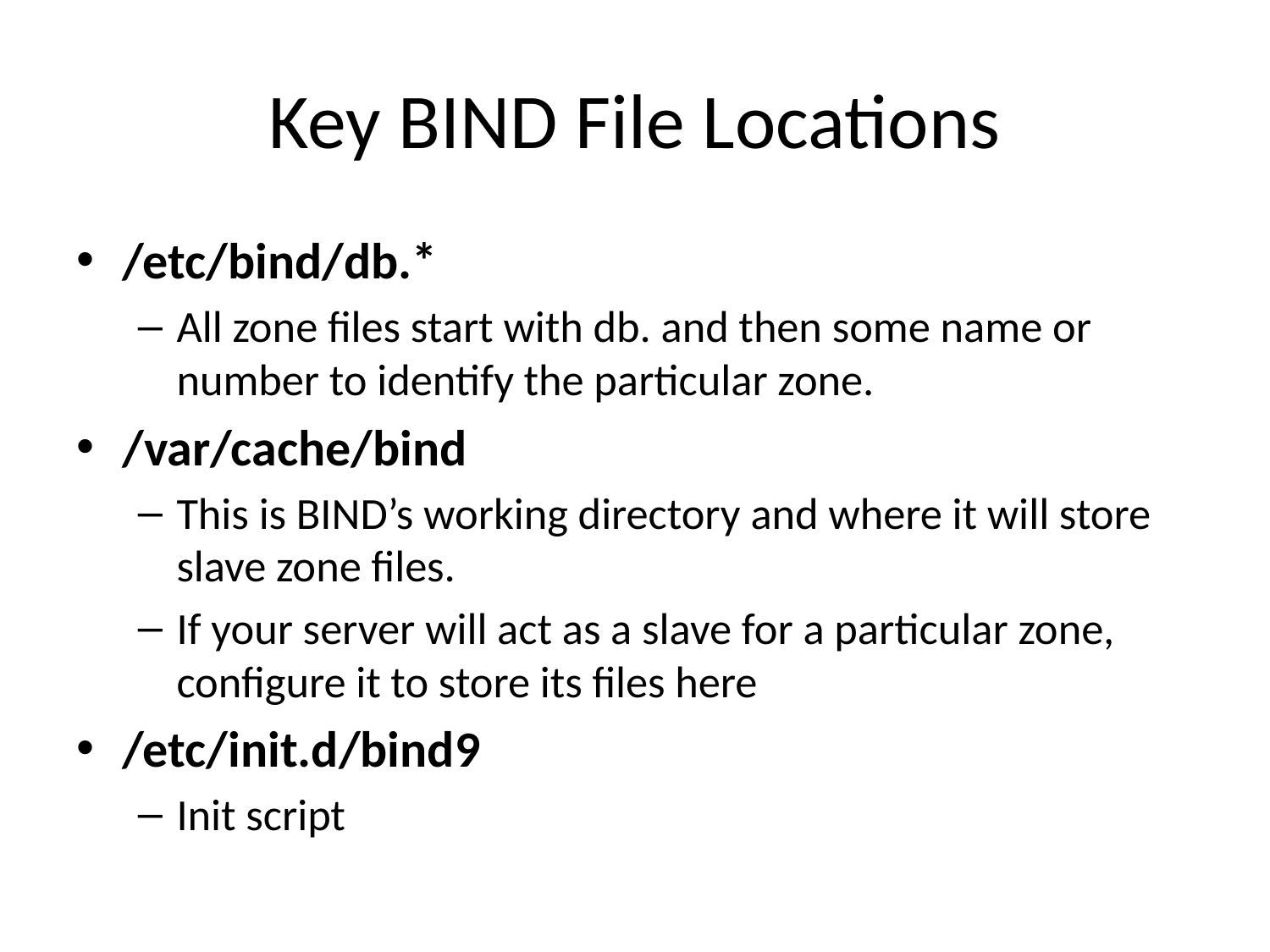

# Key BIND File Locations
/etc/bind/db.*
All zone files start with db. and then some name or number to identify the particular zone.
/var/cache/bind
This is BIND’s working directory and where it will store slave zone files.
If your server will act as a slave for a particular zone, configure it to store its files here
/etc/init.d/bind9
Init script